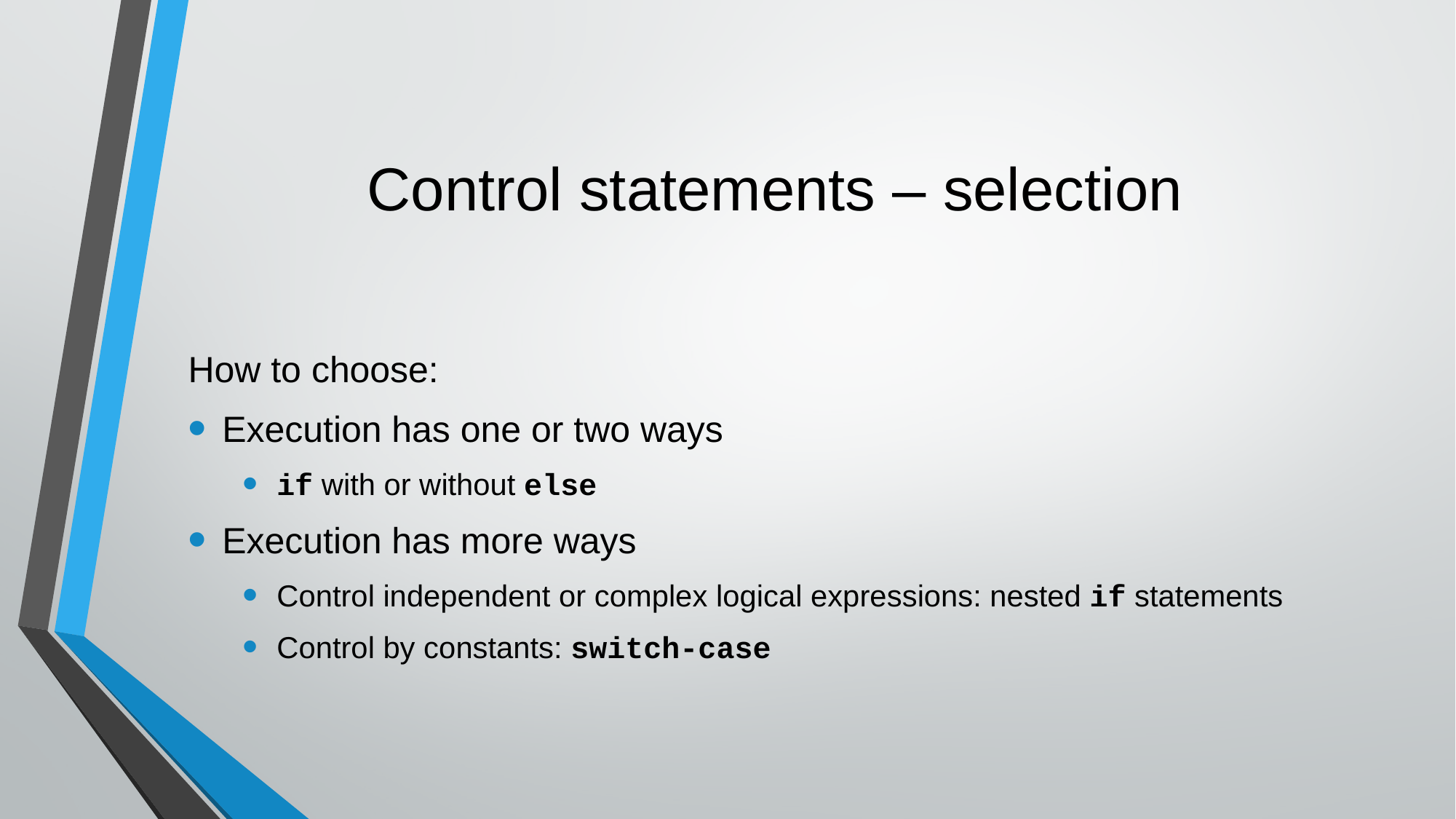

# Control statements – selection
How to choose:
Execution has one or two ways
if with or without else
Execution has more ways
Control independent or complex logical expressions: nested if statements
Control by constants: switch-case